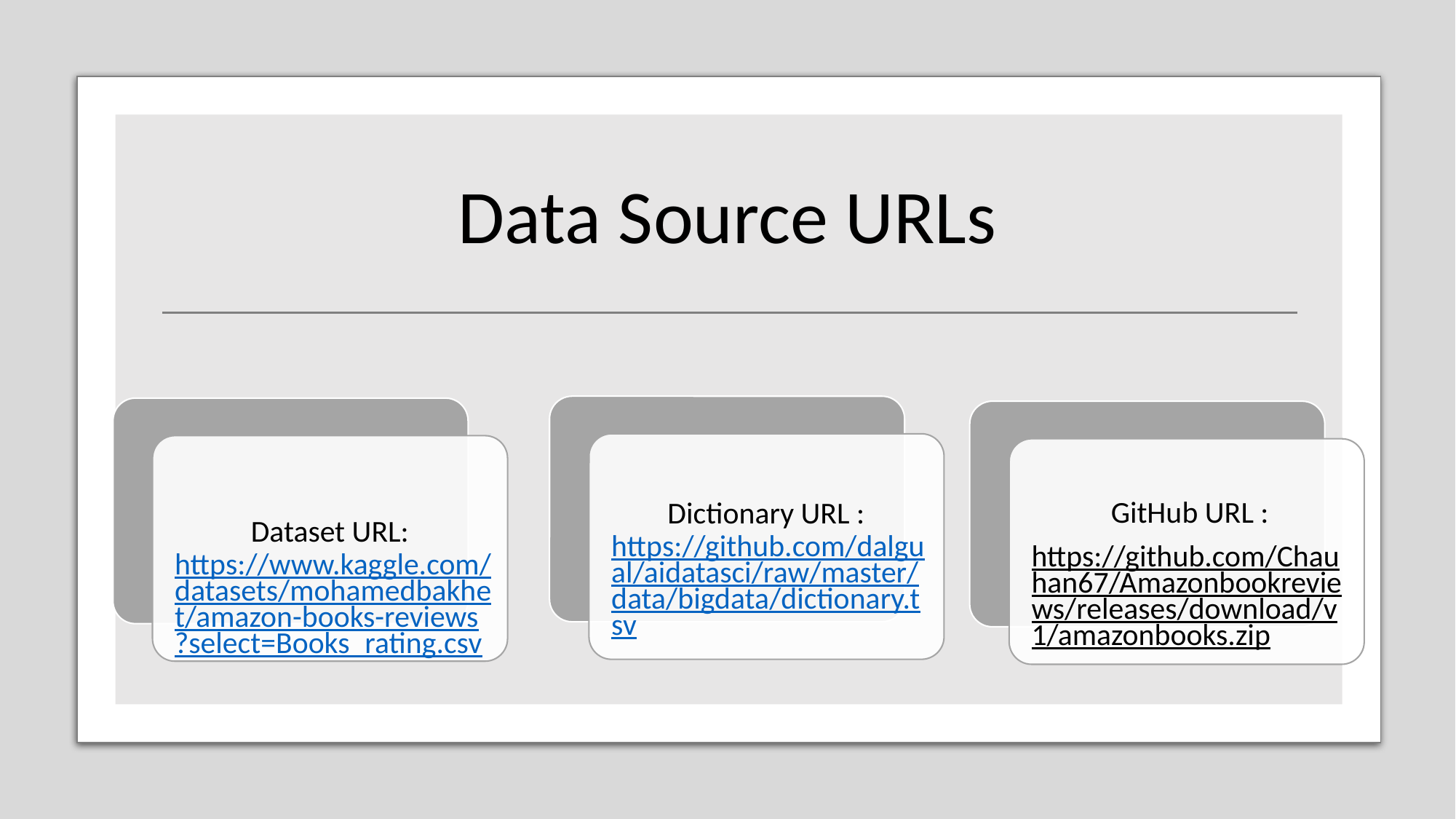

# Data Source URLs
Dataset URL: https://www.kaggle.com/datasets/mohamedbakhet/amazon-books-reviews?select=Books_rating.csv
Dictionary URL : https://github.com/dalgual/aidatasci/raw/master/data/bigdata/dictionary.tsv
GitHub URL :
https://github.com/Chauhan67/Amazonbookreviews/releases/download/v1/amazonbooks.zip